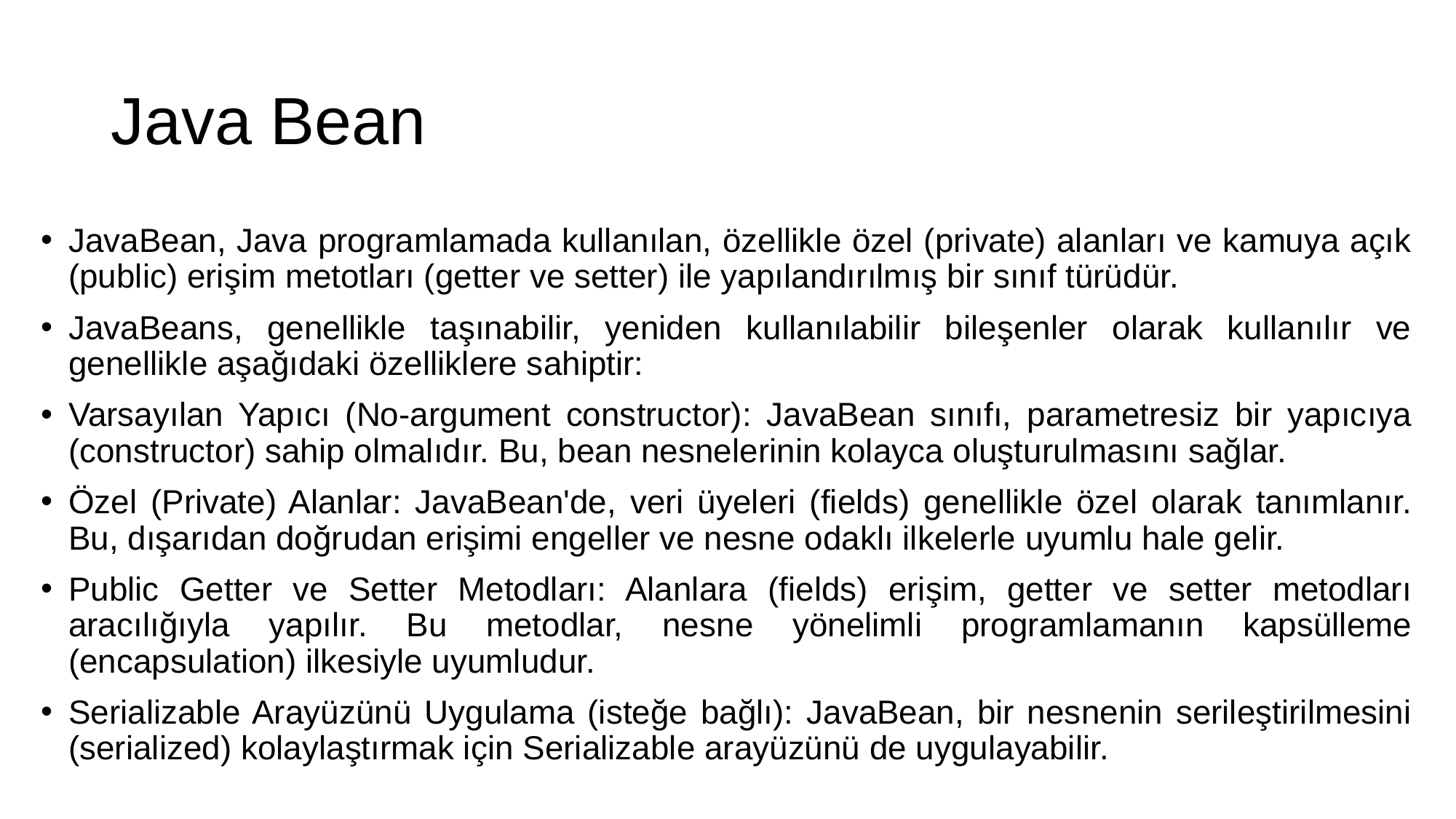

# Java Bean
JavaBean, Java programlamada kullanılan, özellikle özel (private) alanları ve kamuya açık (public) erişim metotları (getter ve setter) ile yapılandırılmış bir sınıf türüdür.
JavaBeans, genellikle taşınabilir, yeniden kullanılabilir bileşenler olarak kullanılır ve genellikle aşağıdaki özelliklere sahiptir:
Varsayılan Yapıcı (No-argument constructor): JavaBean sınıfı, parametresiz bir yapıcıya (constructor) sahip olmalıdır. Bu, bean nesnelerinin kolayca oluşturulmasını sağlar.
Özel (Private) Alanlar: JavaBean'de, veri üyeleri (fields) genellikle özel olarak tanımlanır. Bu, dışarıdan doğrudan erişimi engeller ve nesne odaklı ilkelerle uyumlu hale gelir.
Public Getter ve Setter Metodları: Alanlara (fields) erişim, getter ve setter metodları aracılığıyla yapılır. Bu metodlar, nesne yönelimli programlamanın kapsülleme (encapsulation) ilkesiyle uyumludur.
Serializable Arayüzünü Uygulama (isteğe bağlı): JavaBean, bir nesnenin serileştirilmesini (serialized) kolaylaştırmak için Serializable arayüzünü de uygulayabilir.